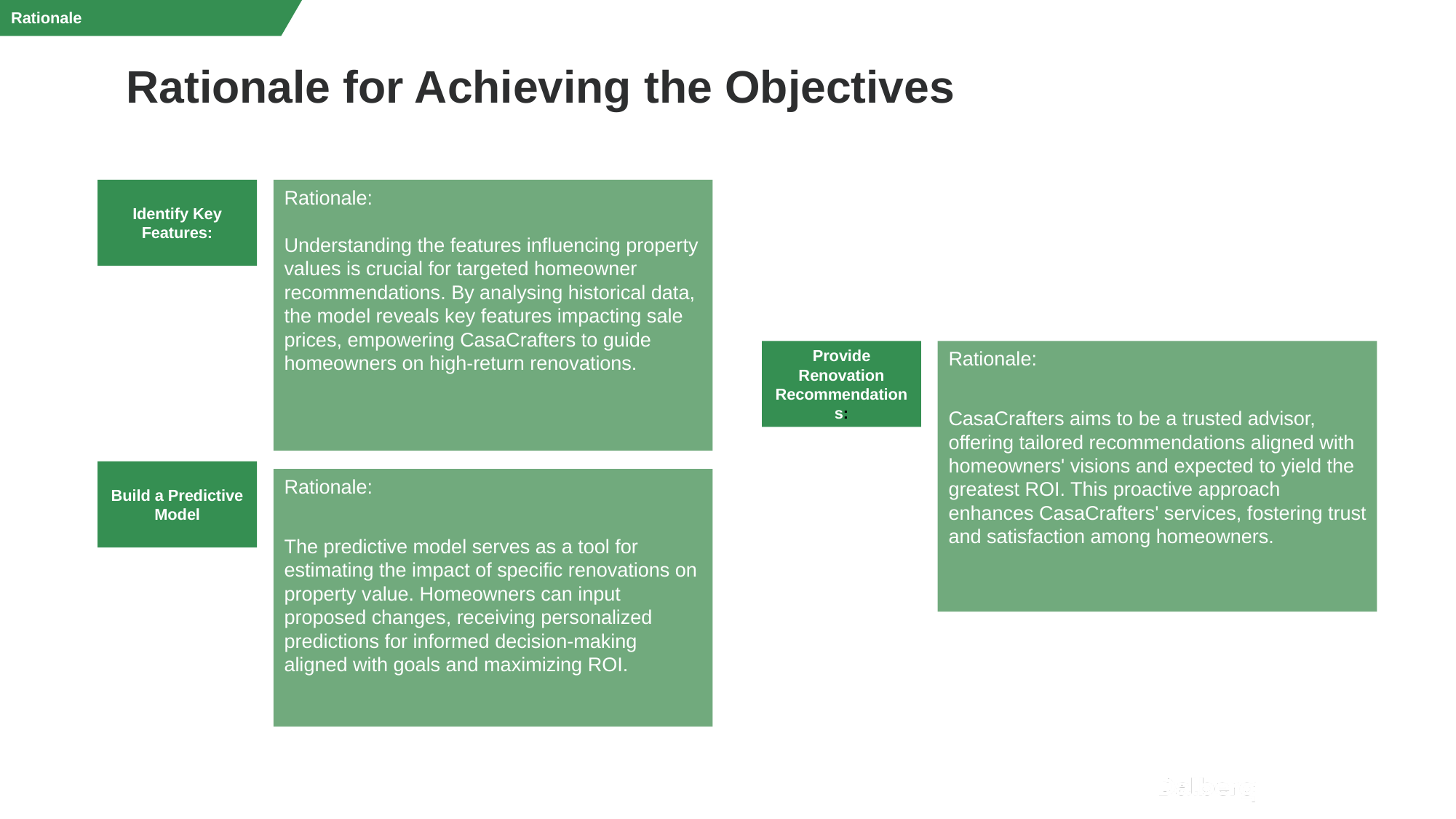

Rationale
# Rationale for Achieving the Objectives
Identify Key Features:
Rationale:

Understanding the features influencing property values is crucial for targeted homeowner recommendations. By analysing historical data, the model reveals key features impacting sale prices, empowering CasaCrafters to guide homeowners on high-return renovations.

Provide Renovation Recommendations:
Rationale:

CasaCrafters aims to be a trusted advisor, offering tailored recommendations aligned with homeowners' visions and expected to yield the greatest ROI. This proactive approach enhances CasaCrafters' services, fostering trust and satisfaction among homeowners.

Build a Predictive Model
Rationale:

The predictive model serves as a tool for estimating the impact of specific renovations on property value. Homeowners can input proposed changes, receiving personalized predictions for informed decision-making aligned with goals and maximizing ROI.

3